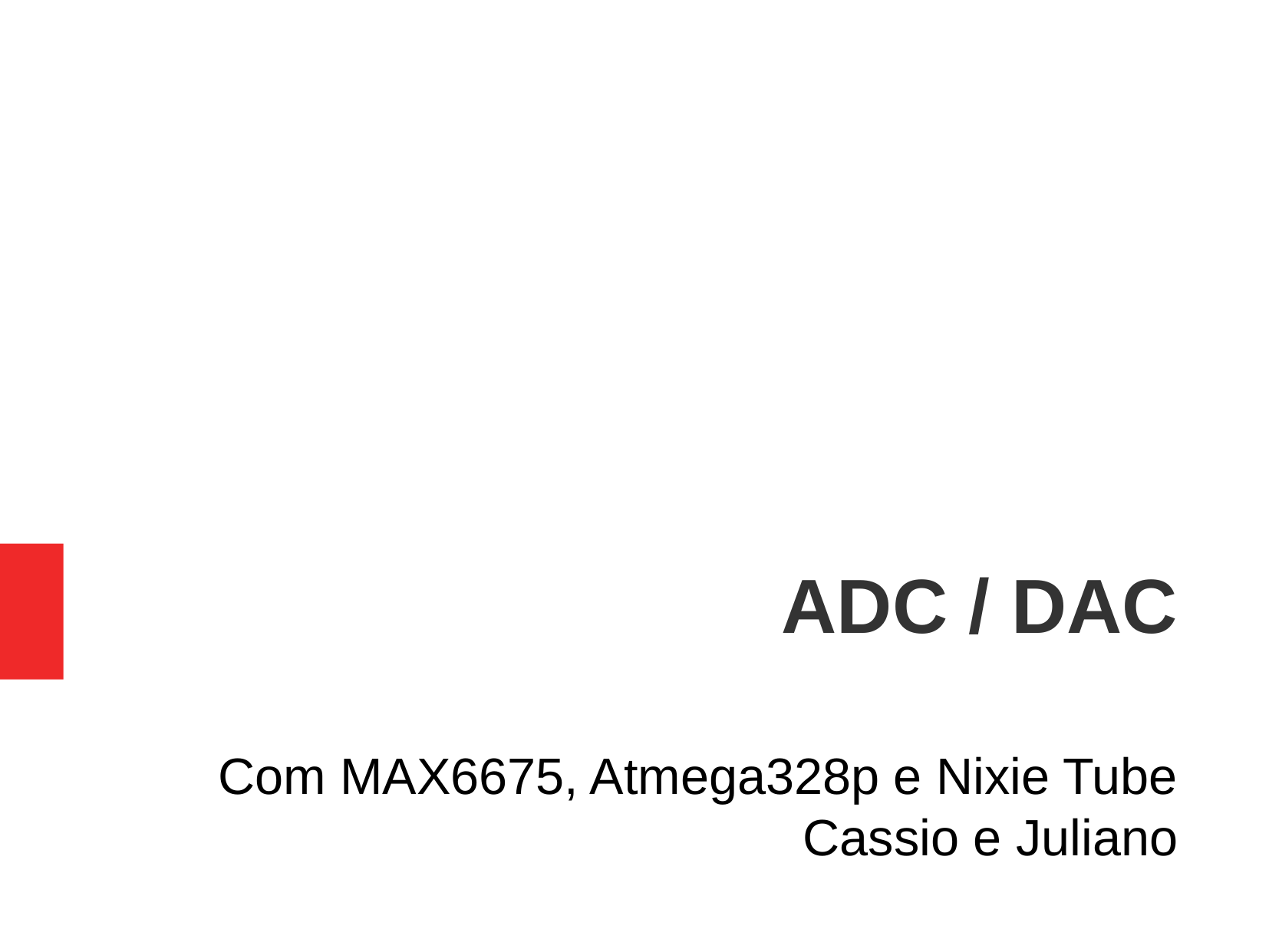

ADC / DAC
Com MAX6675, Atmega328p e Nixie Tube
Cassio e Juliano